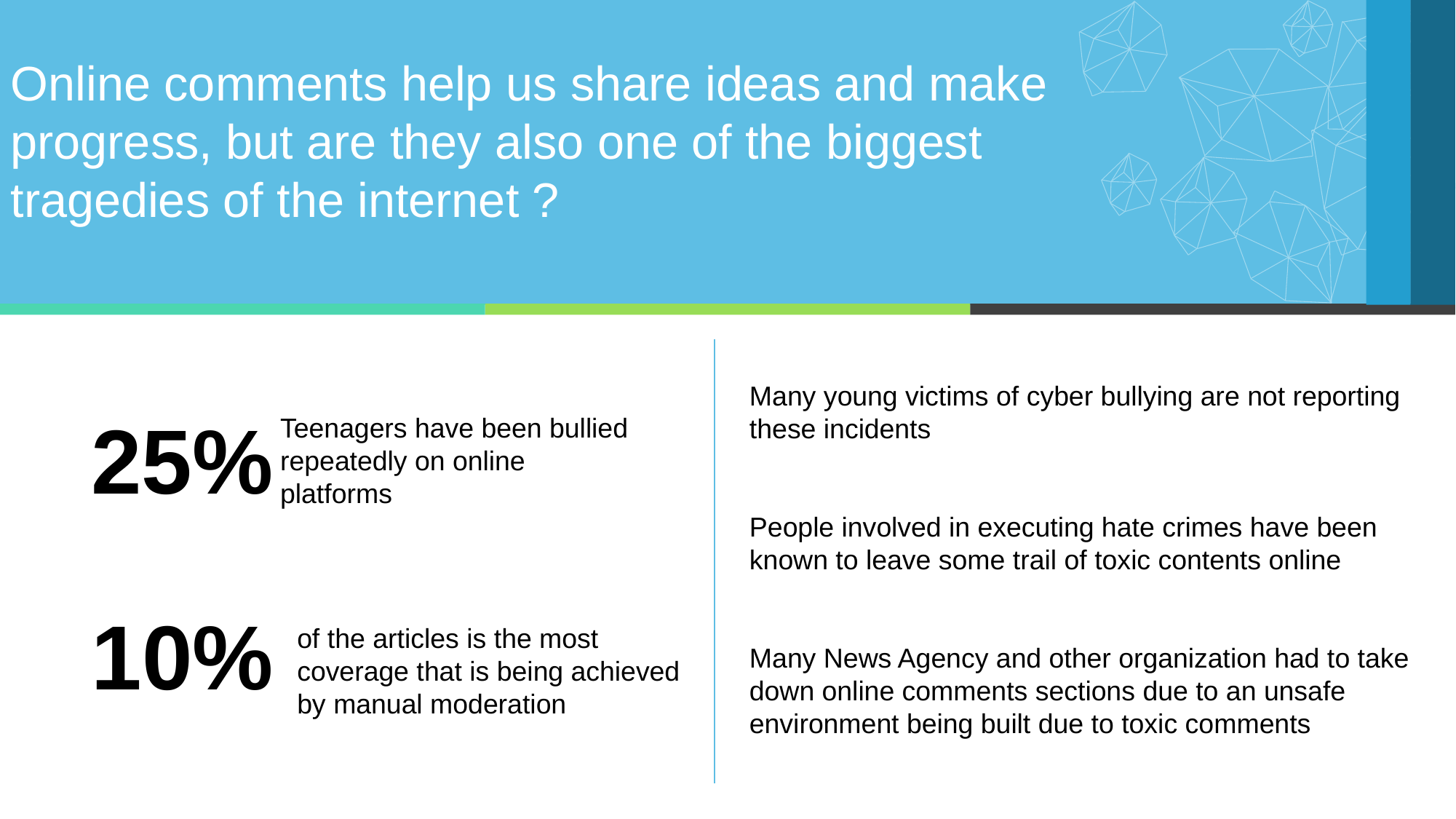

Online comments help us share ideas and make progress, but are they also one of the biggest tragedies of the internet ?
Many young victims of cyber bullying are not reporting these incidents

People involved in executing hate crimes have been known to leave some trail of toxic contents online

Many News Agency and other organization had to take down online comments sections due to an unsafe environment being built due to toxic comments
25%
Teenagers have been bullied repeatedly on online platforms
10%
of the articles is the most coverage that is being achieved by manual moderation